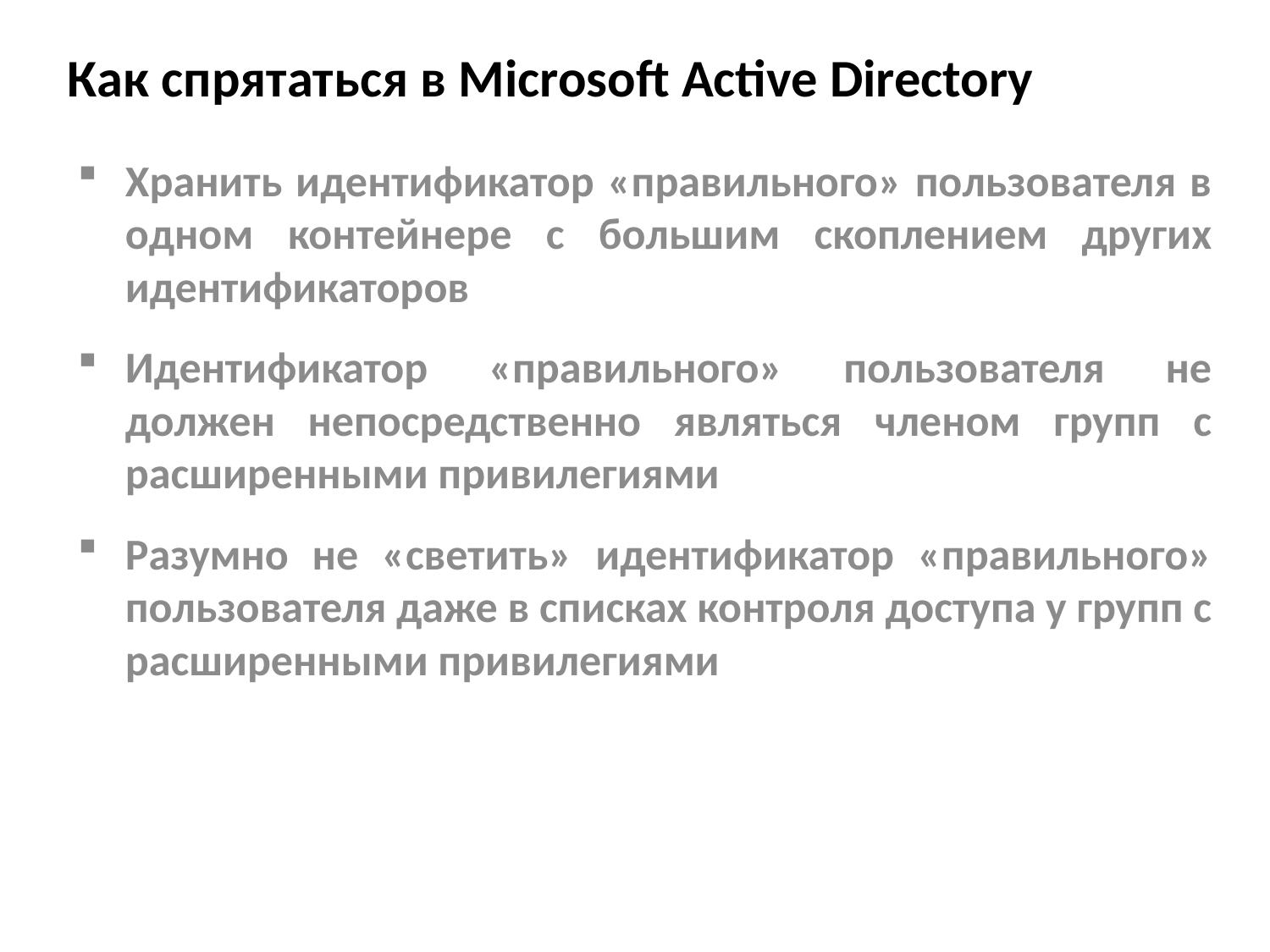

Как спрятаться в Microsoft Active Directory
Хранить идентификатор «правильного» пользователя в одном контейнере с большим скоплением других идентификаторов
Идентификатор «правильного» пользователя не должен непосредственно являться членом групп с расширенными привилегиями
Разумно не «светить» идентификатор «правильного» пользователя даже в списках контроля доступа у групп с расширенными привилегиями